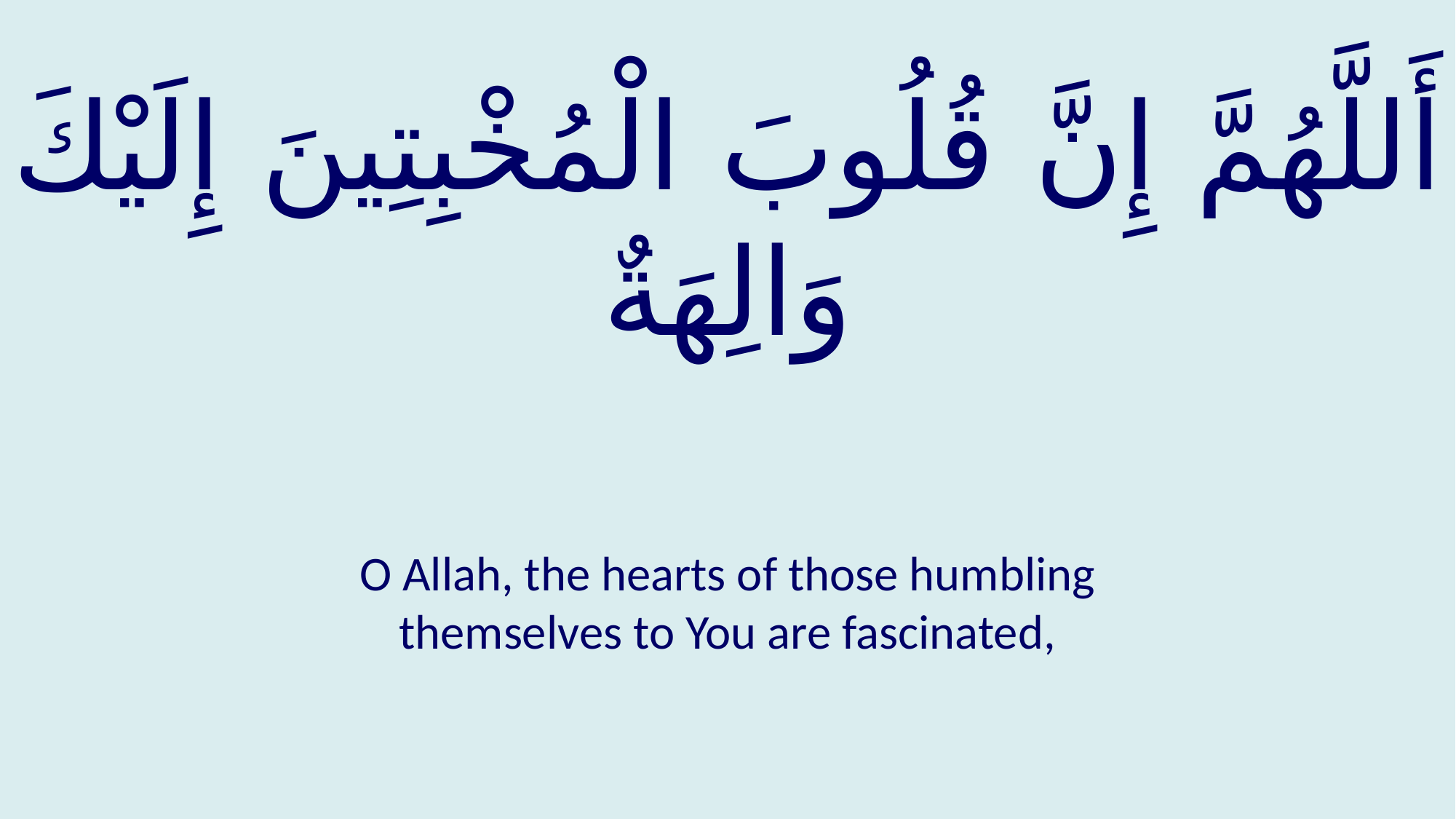

# أَللَّهُمَّ إِنَّ قُلُوبَ الْمُخْبِتِينَ إِلَيْكَ وَالِهَةٌ
O Allah, the hearts of those humbling themselves to You are fascinated,